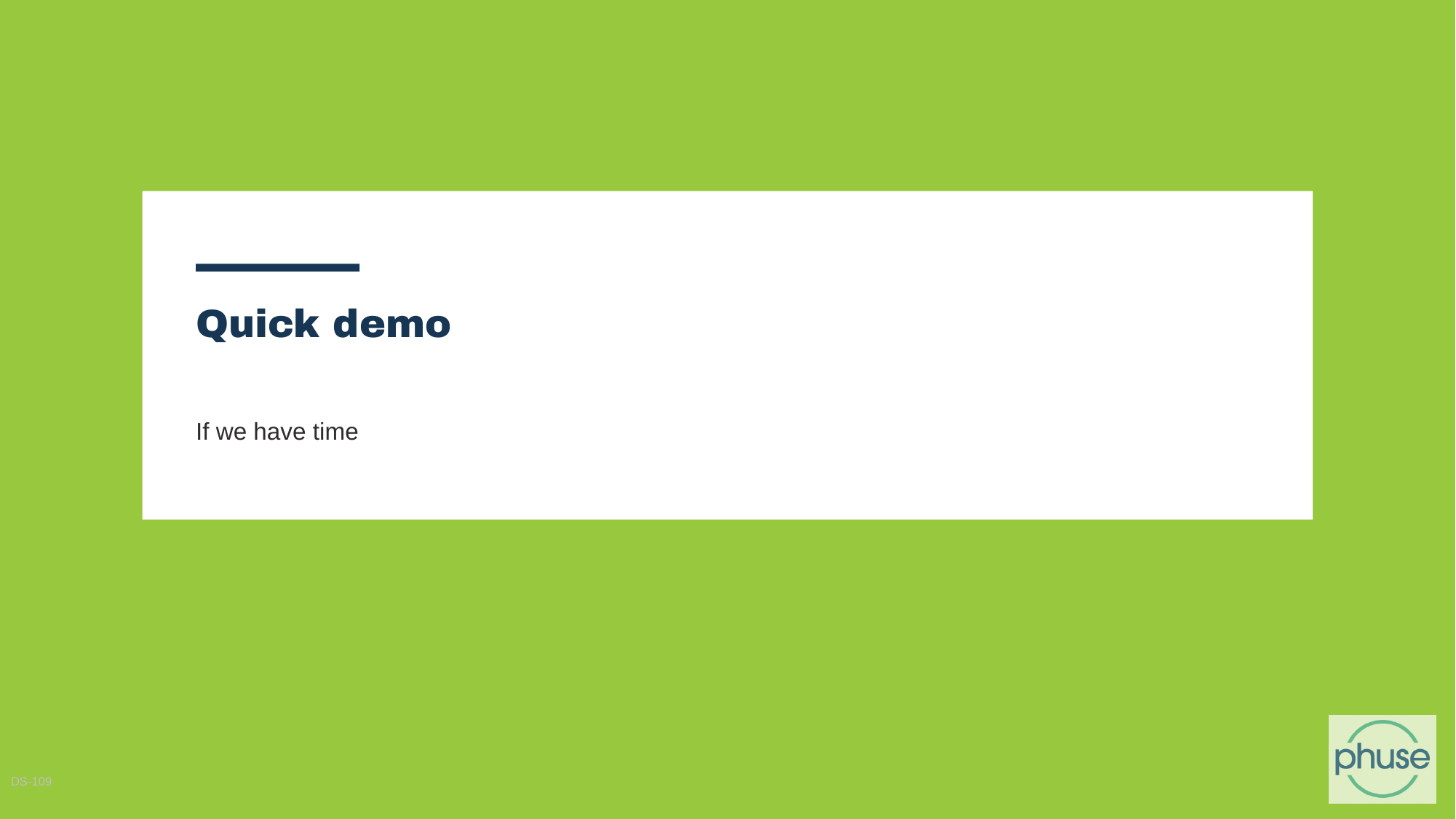

# Quick demo
If we have time
DS-109